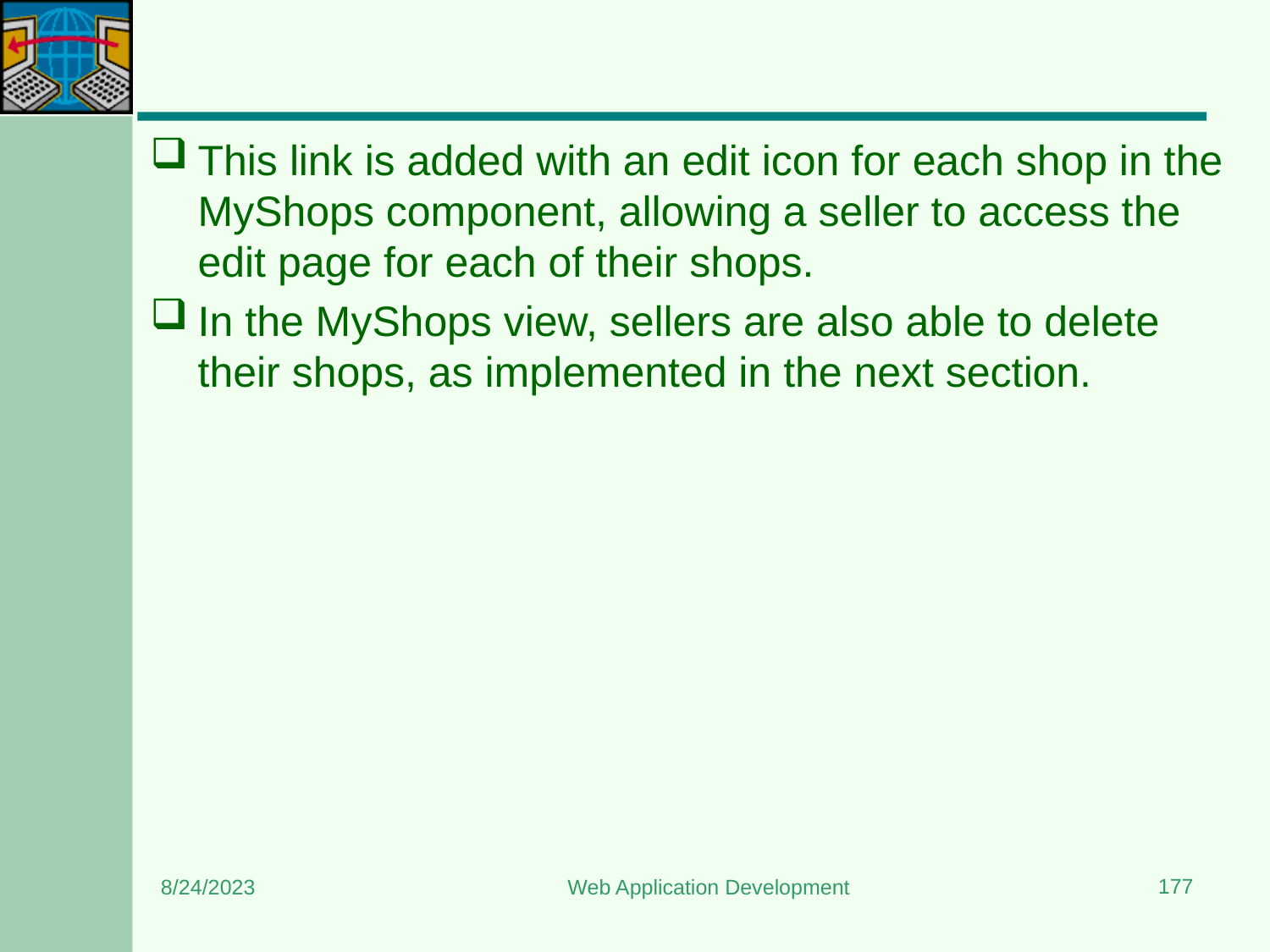

#
This link is added with an edit icon for each shop in the MyShops component, allowing a seller to access the edit page for each of their shops.
In the MyShops view, sellers are also able to delete their shops, as implemented in the next section.
177
8/24/2023
Web Application Development